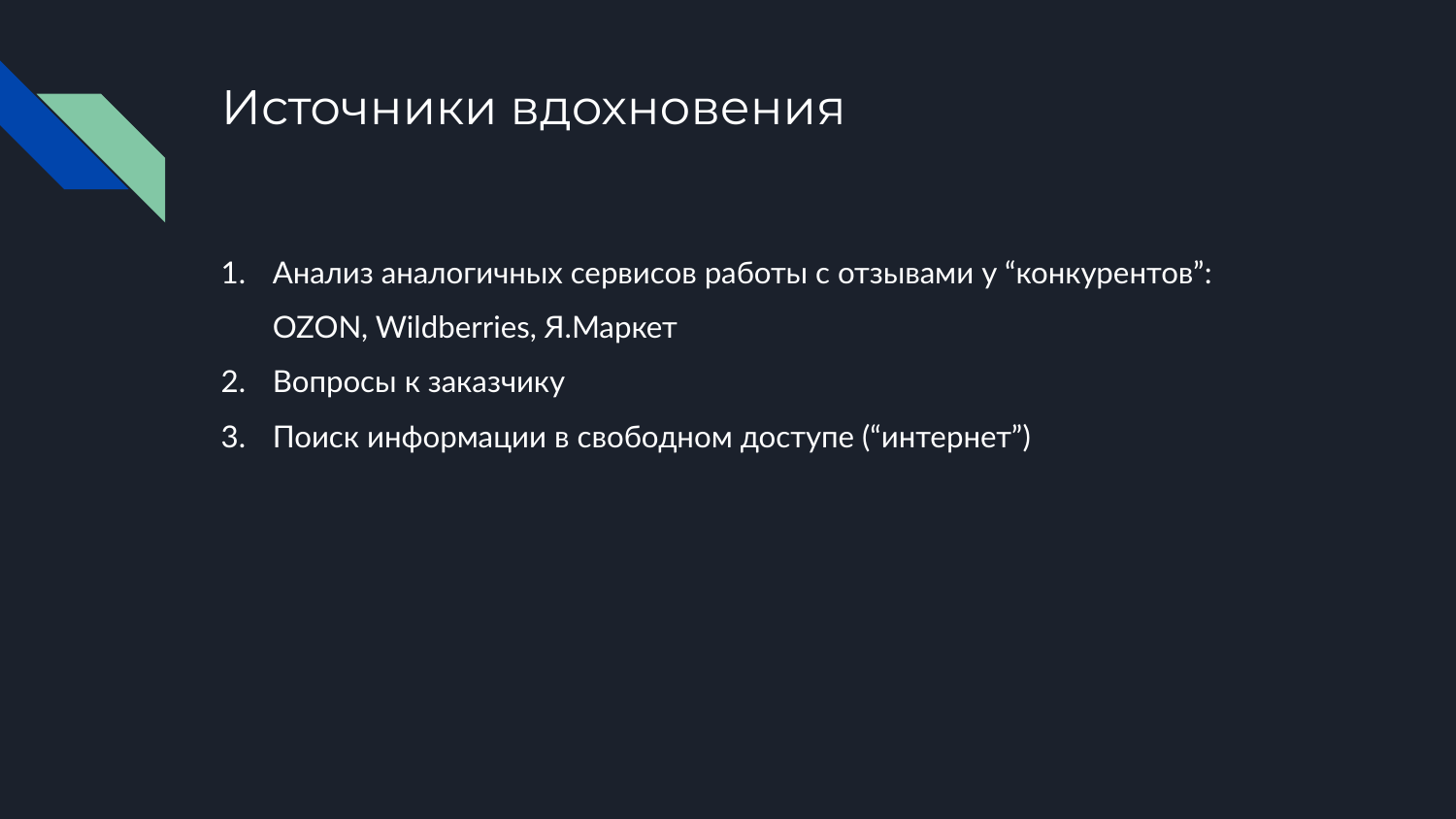

# Источники вдохновения
Анализ аналогичных сервисов работы с отзывами у “конкурентов”:
OZON, Wildberries, Я.Маркет
Вопросы к заказчику
Поиск информации в свободном доступе (“интернет”)